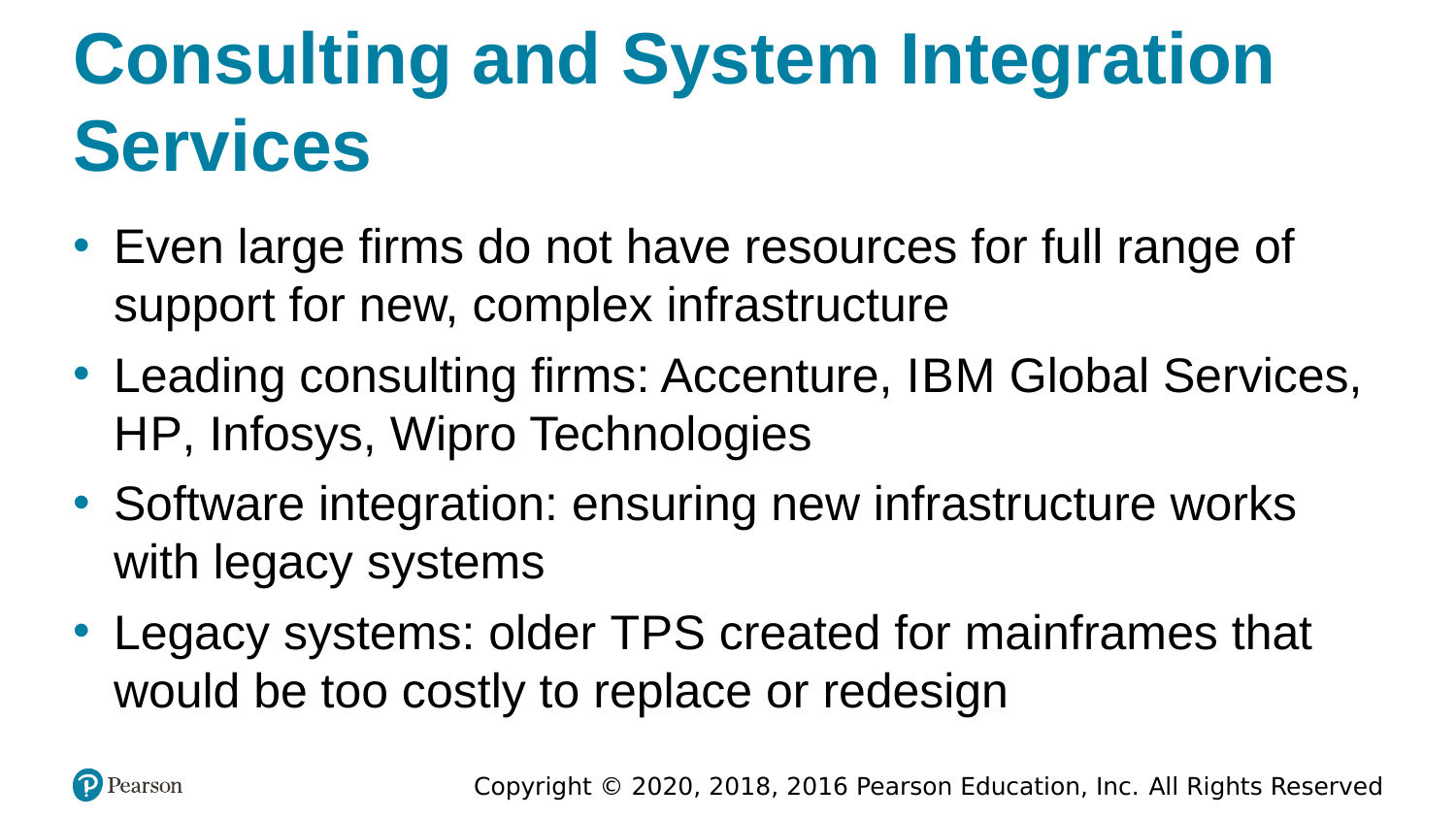

# Consulting and System Integration Services
Even large firms do not have resources for full range of support for new, complex infrastructure
Leading consulting firms: Accenture, I B M Global Services, H P, Infosys, Wipro Technologies
Software integration: ensuring new infrastructure works with legacy systems
Legacy systems: older T P S created for mainframes that would be too costly to replace or redesign